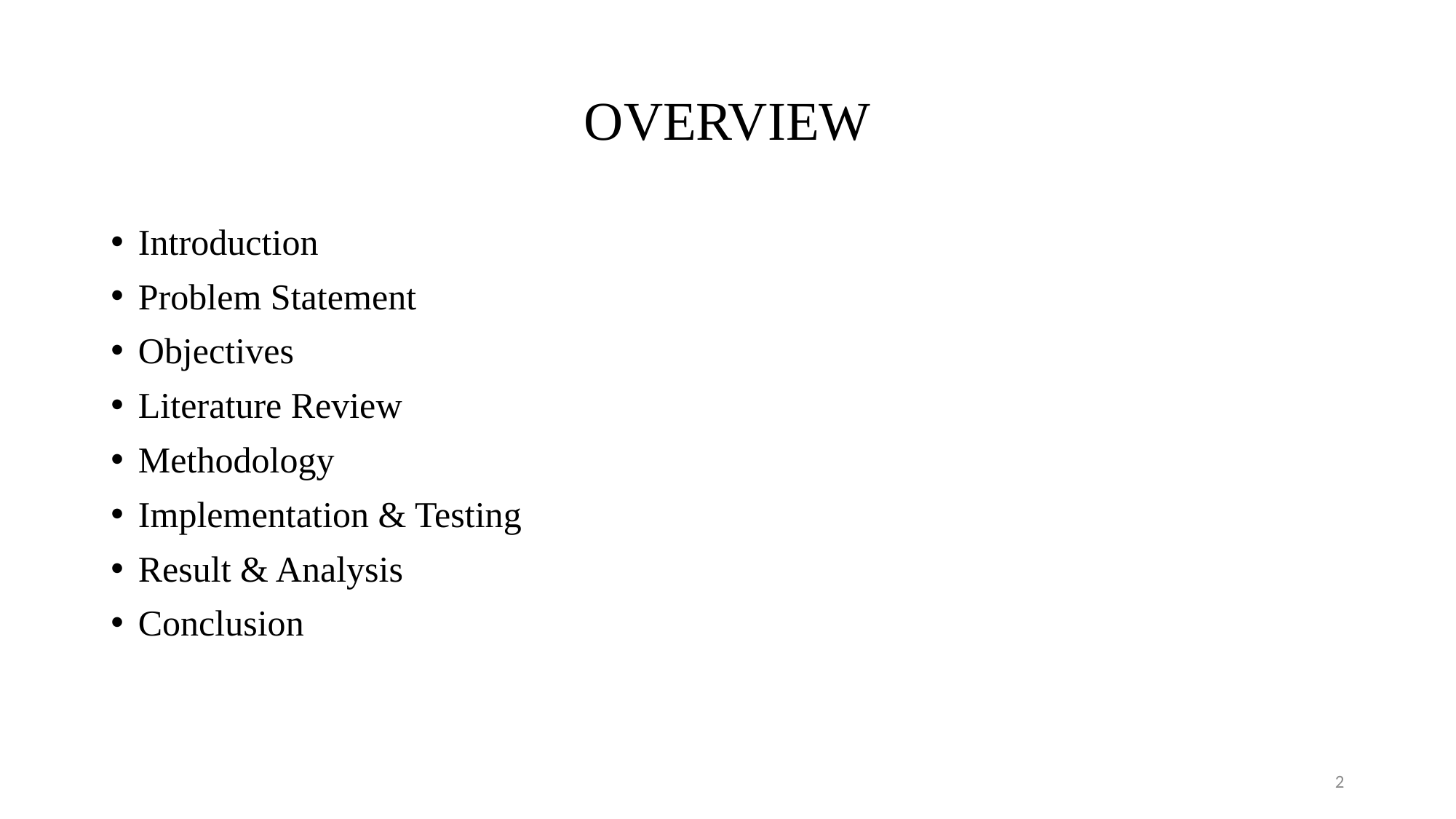

# OVERVIEW
Introduction
Problem Statement
Objectives
Literature Review
Methodology
Implementation & Testing
Result & Analysis
Conclusion

2